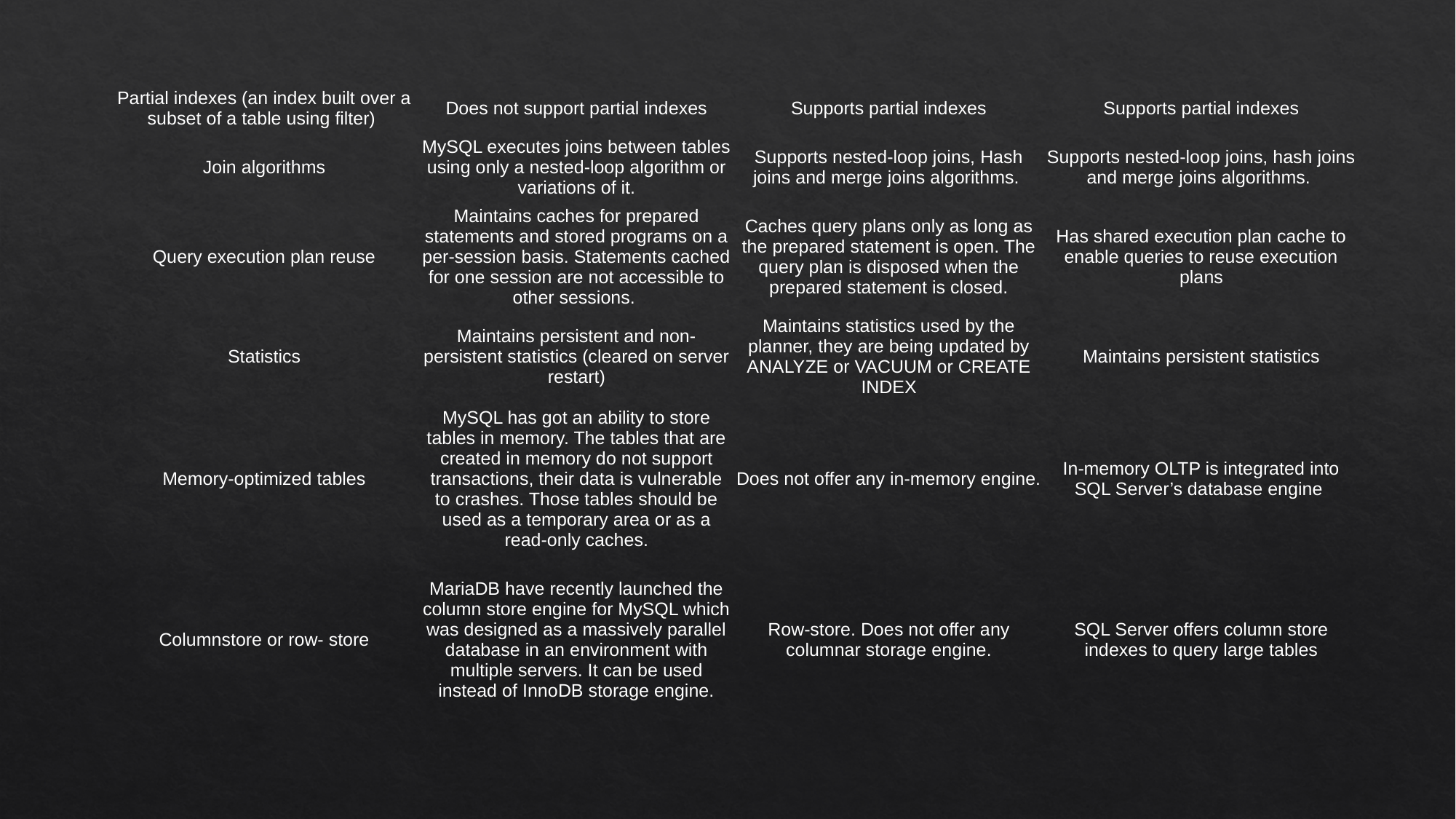

| Partial indexes (an index built over a subset of a table using filter) | Does not support partial indexes | Supports partial indexes | Supports partial indexes |
| --- | --- | --- | --- |
| Join algorithms | MySQL executes joins between tables using only a nested-loop algorithm or variations of it. | Supports nested-loop joins, Hash joins and merge joins algorithms. | Supports nested-loop joins, hash joins and merge joins algorithms. |
| Query execution plan reuse | Maintains caches for prepared statements and stored programs on a per-session basis. Statements cached for one session are not accessible to other sessions. | Caches query plans only as long as the prepared statement is open. The query plan is disposed when the prepared statement is closed. | Has shared execution plan cache to enable queries to reuse execution plans |
| Statistics | Maintains persistent and non-persistent statistics (cleared on server restart) | Maintains statistics used by the planner, they are being updated by ANALYZE or VACUUM or CREATE INDEX | Maintains persistent statistics |
| Memory-optimized tables | MySQL has got an ability to store tables in memory. The tables that are created in memory do not support transactions, their data is vulnerable to crashes. Those tables should be used as a temporary area or as a read-only caches. | Does not offer any in-memory engine. | In-memory OLTP is integrated into SQL Server’s database engine |
| Columnstore or row- store | MariaDB have recently launched the column store engine for MySQL which was designed as a massively parallel database in an environment with multiple servers. It can be used instead of InnoDB storage engine. | Row-store. Does not offer any columnar storage engine. | SQL Server offers column store indexes to query large tables |